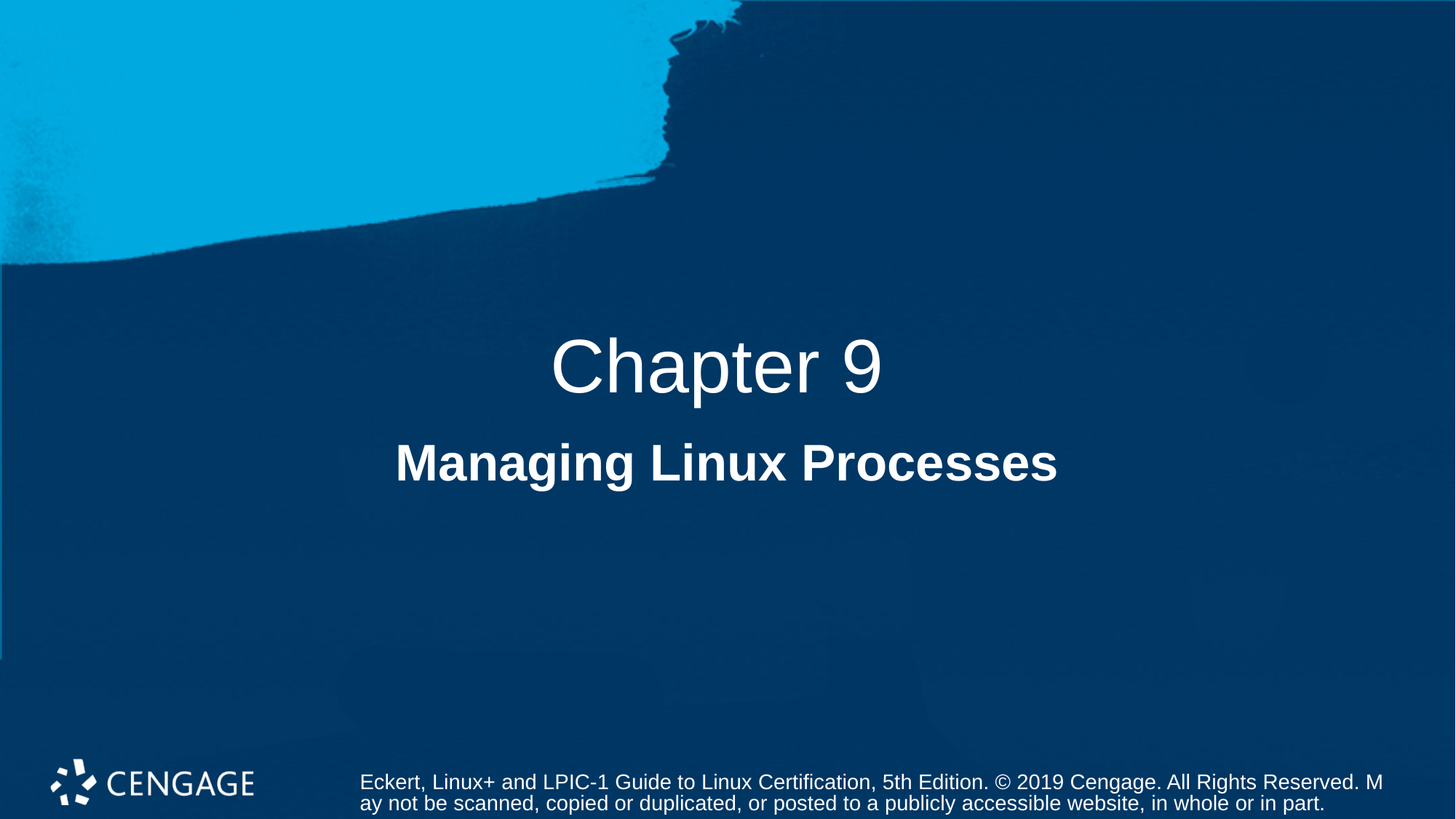

Chapter 9
# Managing Linux Processes
Eckert, Linux+ and LPIC-1 Guide to Linux Certification, 5th Edition. © 2019 Cengage. All Rights Reserved. May not be scanned, copied or duplicated, or posted to a publicly accessible website, in whole or in part.